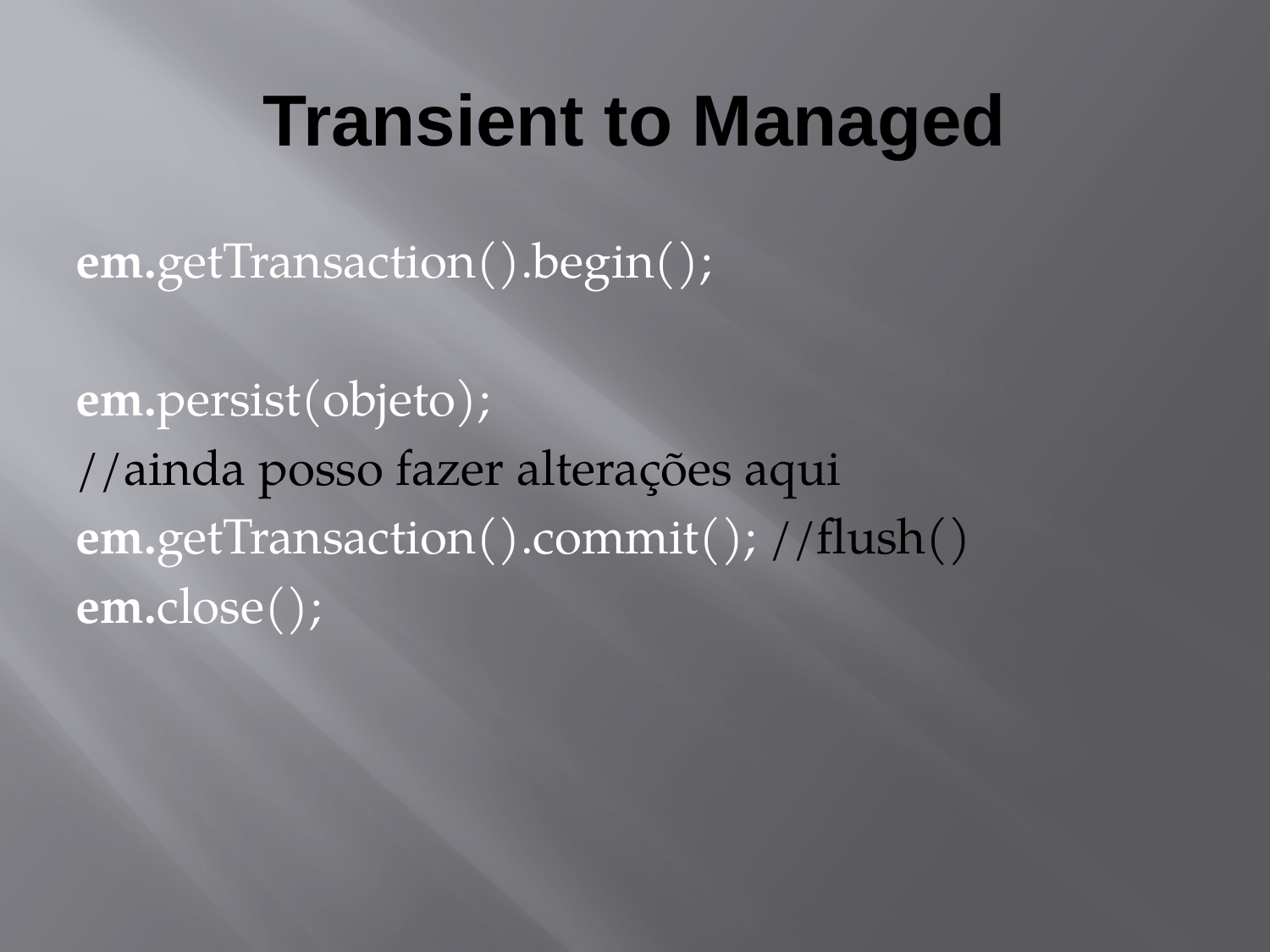

# Transient to Managed
em.getTransaction().begin();

em.persist(objeto);
//ainda posso fazer alterações aqui
em.getTransaction().commit(); //flush()
em.close();